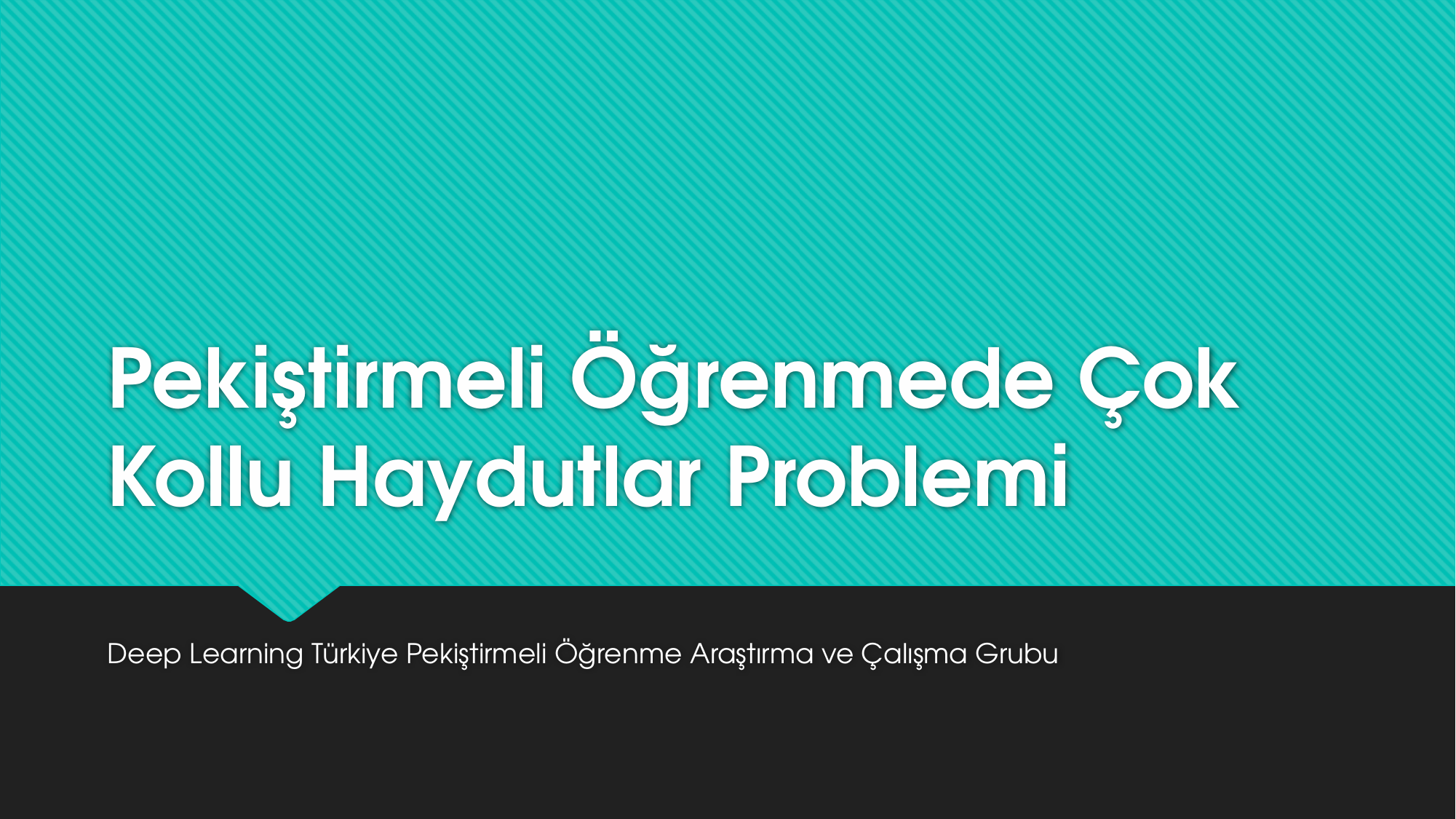

# Pekiştirmeli Öğrenmede Çok Kollu Haydutlar Problemi
Deep Learning Türkiye Pekiştirmeli Öğrenme Araştırma ve Çalışma Grubu